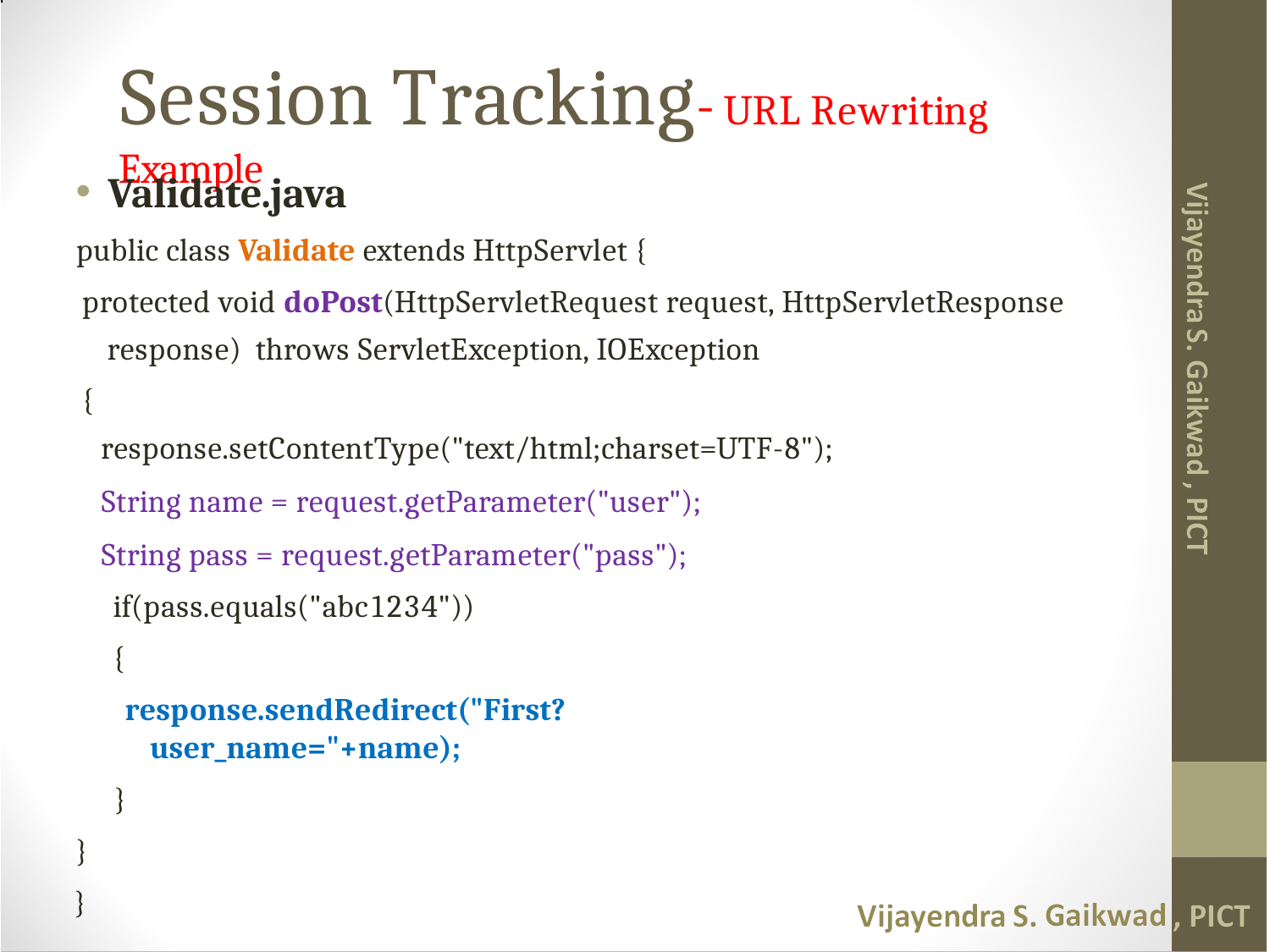

# Session Tracking- URL Rewriting  Example
Validate.java
public class Validate extends HttpServlet {
protected void doPost(HttpServletRequest request, HttpServletResponse response)  throws ServletException, IOException
{
response.setContentType("text/html;charset=UTF-8");
String name = request.getParameter("user");
String pass = request.getParameter("pass");
if(pass.equals("abc1234"))
{
response.sendRedirect("First?user_name="+name);
  }
}
}